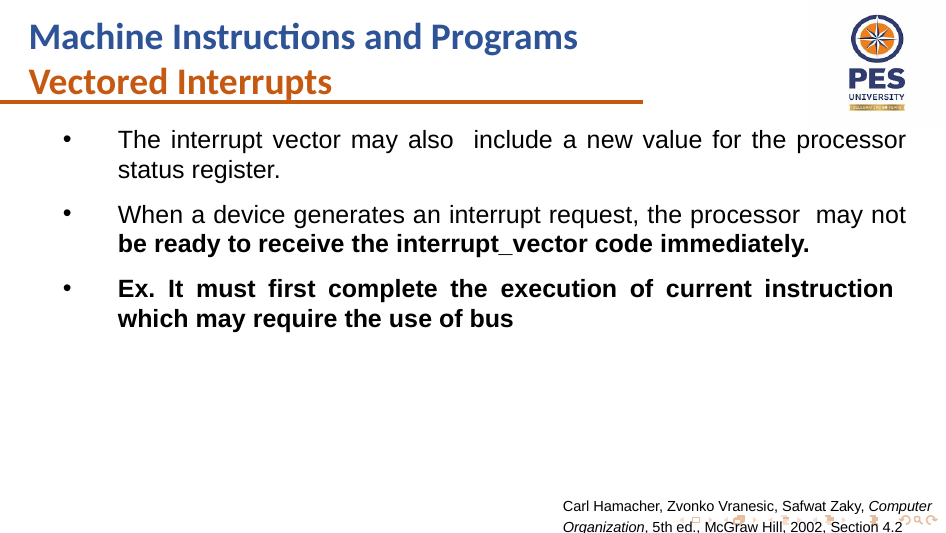

Machine Instructions and Programs
Vectored Interrupts

The interrupt vector may also  include a new value for the processor status register.
When a device generates an interrupt request, the processor  may not be ready to receive the interrupt_vector code immediately.
Ex. It must first complete the execution of current instruction  which may require the use of bus

Carl Hamacher, Zvonko Vranesic, Safwat Zaky, Computer Organization, 5th ed., McGraw Hill, 2002, Section 4.2